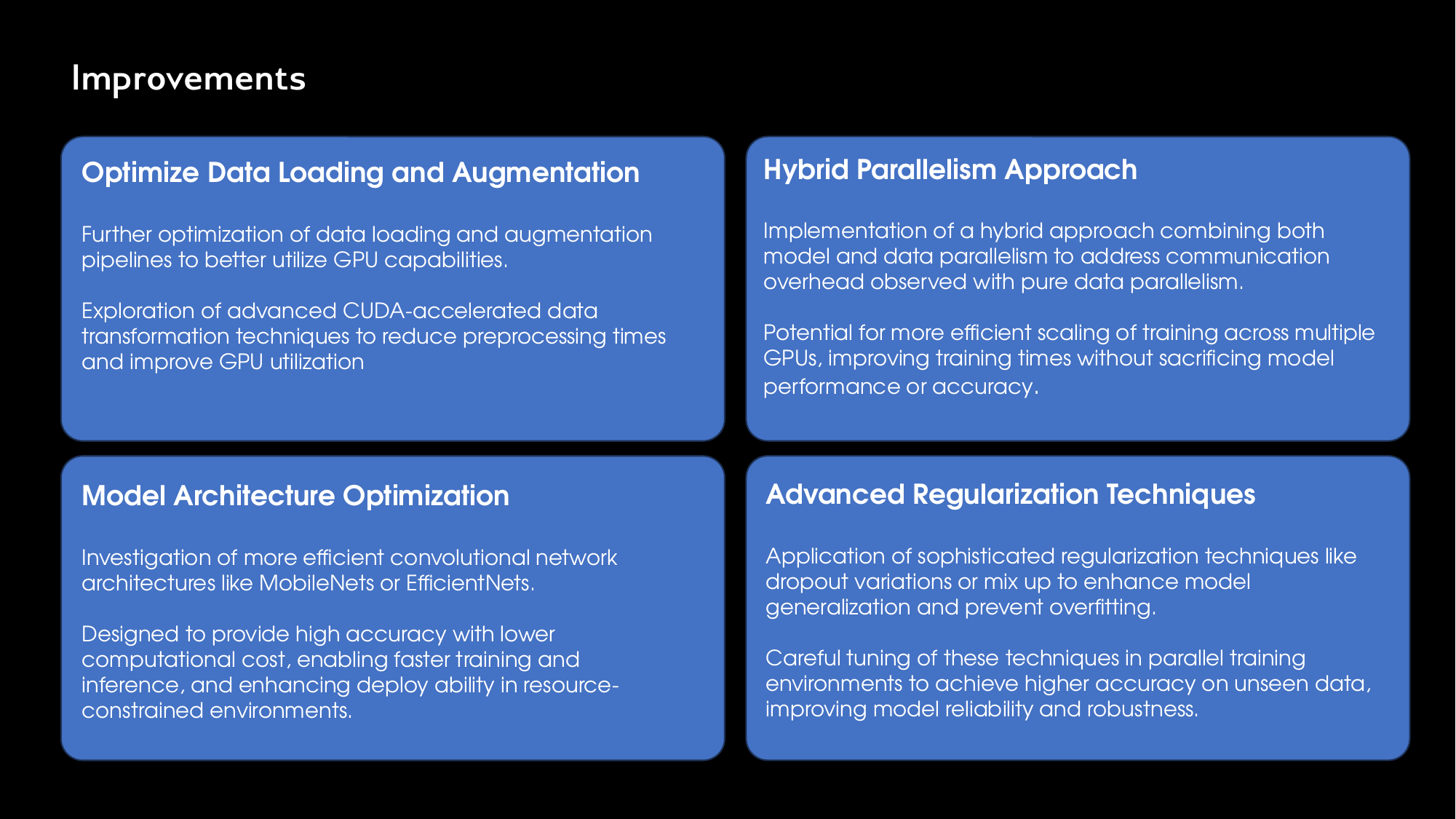

Improvements a. Optimize Data Loading and Augmentation
Further optimization of data loading and augmentation pipelines to better utilize GPU capabilities.
Exploration of advanced CUDA-accelerated data transformation techniques to reduce preprocessing times and improve GPU utilization.
b. Hybrid Parallelism Approach
Implementation of a hybrid approach combining both model and data parallelism to address communication overhead observed with pure data parallelism.
Potential for more efficient scaling of training across multiple GPUs, improving training times without sacrificing model performance or accuracy.
c. Model Architecture Optimization
Investigation of more efficient convolutional network architectures like MobileNets or EfficientNets.
Designed to provide high accuracy with lower computational cost, enabling faster training and inference, and enhancing deployability in resource-constrained environments.
d. Advanced Regularization Techniques
Application of sophisticated regularization techniques like dropout variations or mixup to enhance model generalization and prevent overfitting.
Careful tuning of these techniques in parallel training environments to achieve higher accuracy on unseen data, improving model reliability and robustness.

Improvements

Hybrid Parallelism Approach

Implementation of a hybrid approach combining both model and data parallelism to address communication overhead observed with pure data parallelism.

Potential for more efficient scaling of training across multiple GPUs, improving training times without sacrificing model performance or accuracy.
Optimize Data Loading and Augmentation

Further optimization of data loading and augmentation pipelines to better utilize GPU capabilities.

Exploration of advanced CUDA-accelerated data transformation techniques to reduce preprocessing times and improve GPU utilization
Advanced Regularization Techniques

Application of sophisticated regularization techniques like dropout variations or mix up to enhance model generalization and prevent overfitting.

Careful tuning of these techniques in parallel training environments to achieve higher accuracy on unseen data, improving model reliability and robustness.

Model Architecture Optimization

Investigation of more efficient convolutional network architectures like MobileNets or EfficientNets.

Designed to provide high accuracy with lower computational cost, enabling faster training and inference, and enhancing deploy ability in resource-constrained environments.